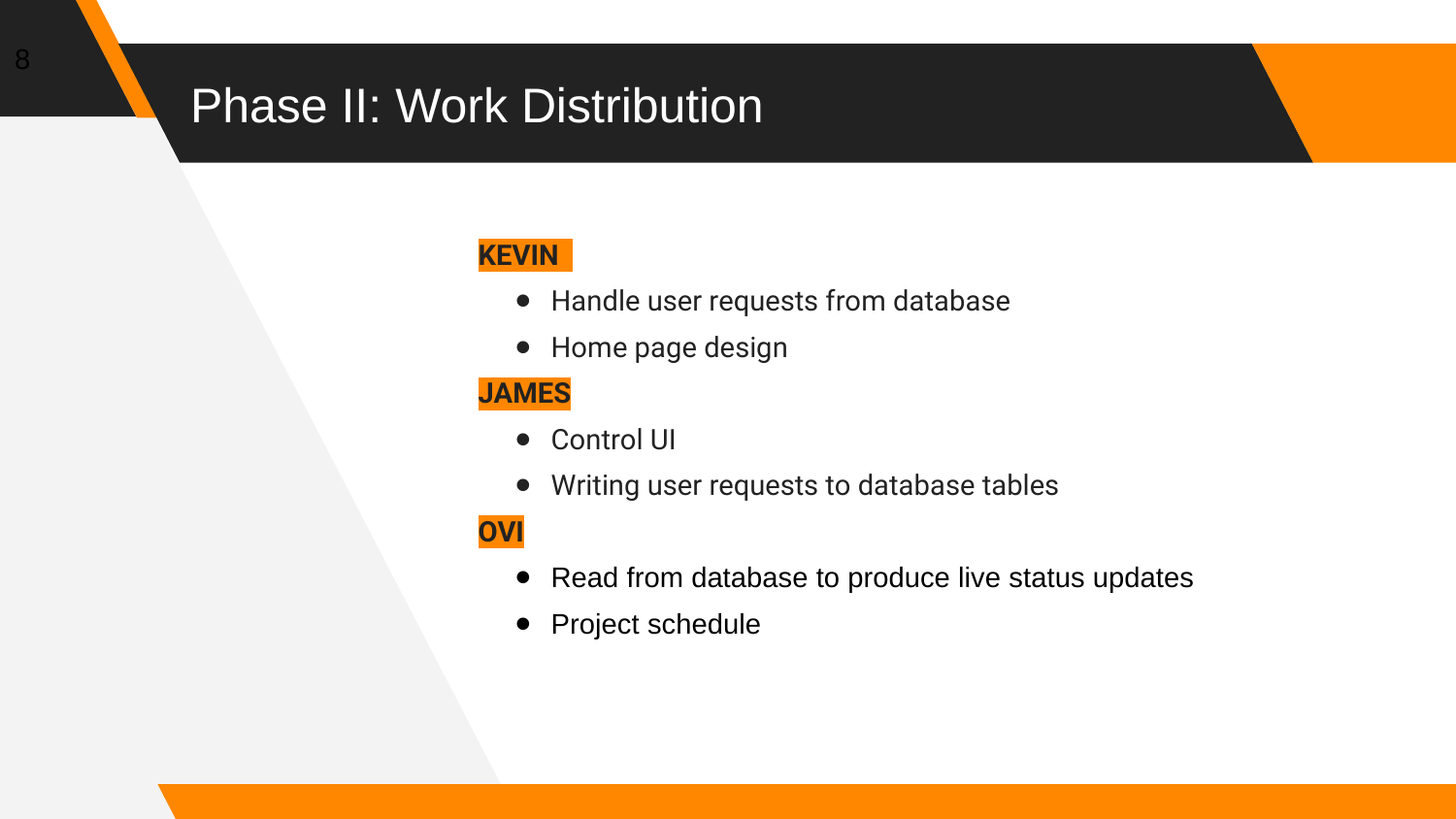

8
# Phase II: Work Distribution
KEVIN
Handle user requests from database
Home page design
JAMES
Control UI
Writing user requests to database tables
OVI
Read from database to produce live status updates
Project schedule